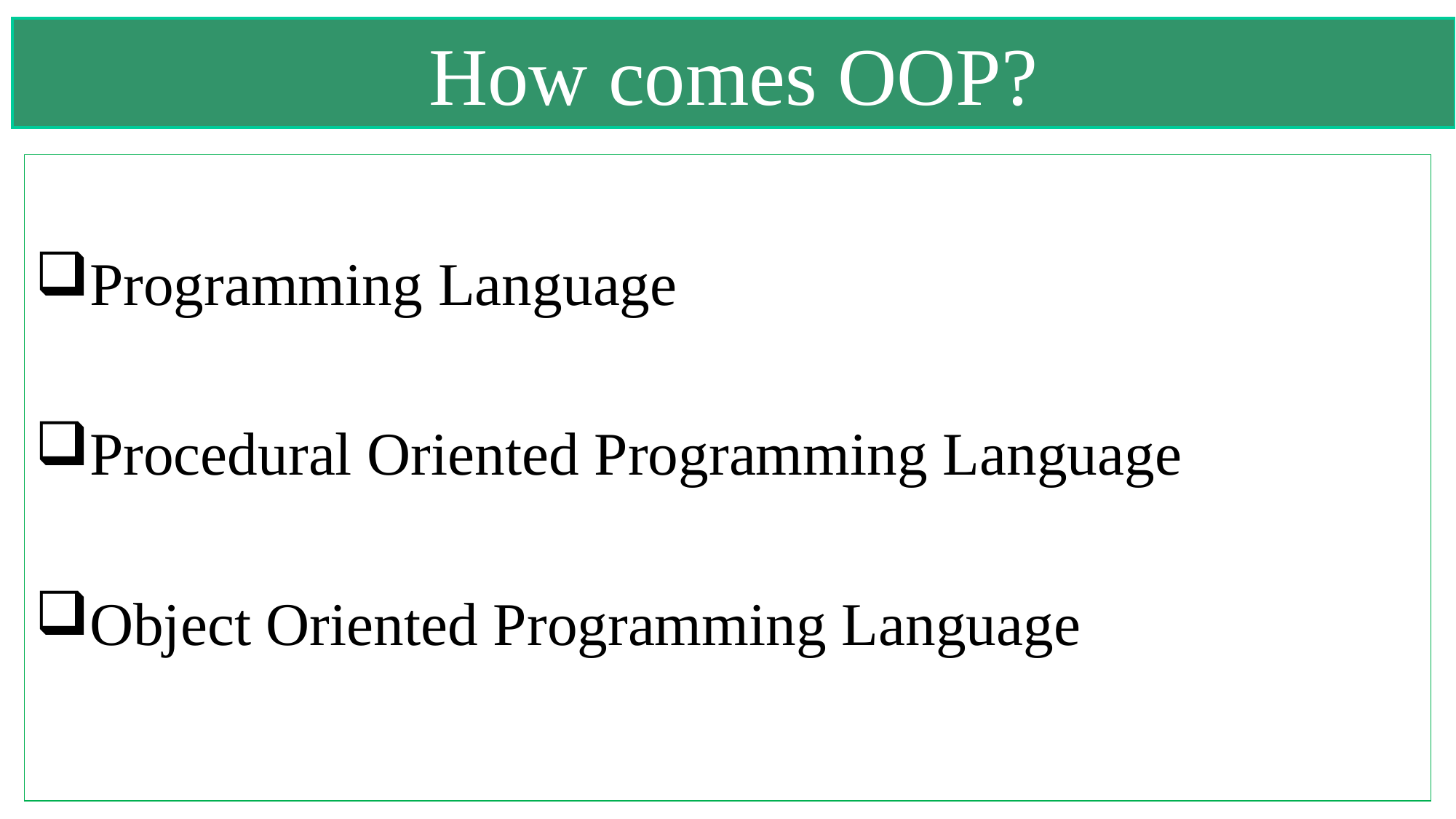

# How comes OOP?

Programming Language

Procedural Oriented Programming Language

Object Oriented Programming Language